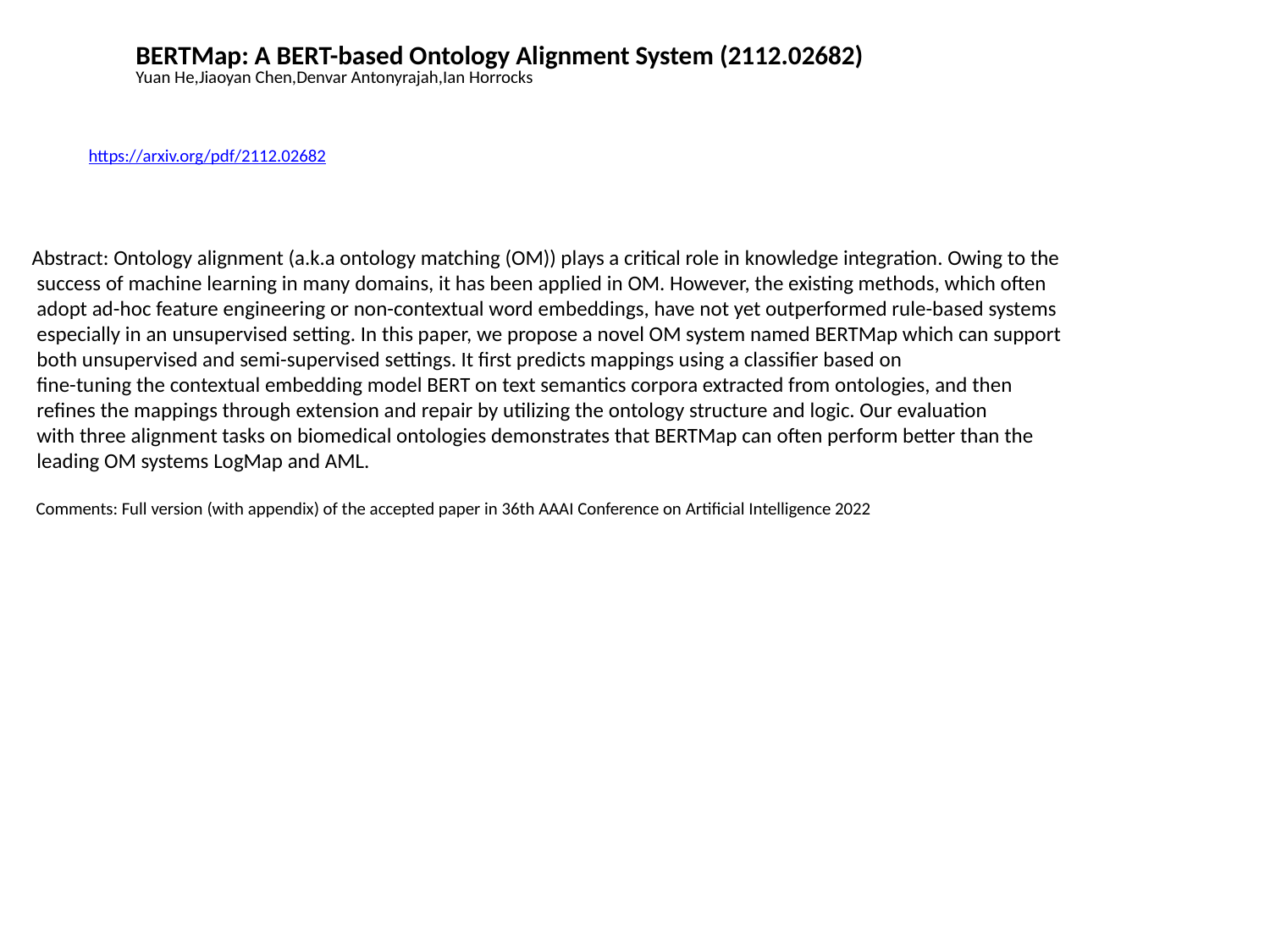

BERTMap: A BERT-based Ontology Alignment System (2112.02682)
Yuan He,Jiaoyan Chen,Denvar Antonyrajah,Ian Horrocks

https://arxiv.org/pdf/2112.02682

Abstract: Ontology alignment (a.k.a ontology matching (OM)) plays a critical role in knowledge integration. Owing to the
 success of machine learning in many domains, it has been applied in OM. However, the existing methods, which often
 adopt ad-hoc feature engineering or non-contextual word embeddings, have not yet outperformed rule-based systems
 especially in an unsupervised setting. In this paper, we propose a novel OM system named BERTMap which can support
 both unsupervised and semi-supervised settings. It first predicts mappings using a classifier based on
 fine-tuning the contextual embedding model BERT on text semantics corpora extracted from ontologies, and then
 refines the mappings through extension and repair by utilizing the ontology structure and logic. Our evaluation
 with three alignment tasks on biomedical ontologies demonstrates that BERTMap can often perform better than the
 leading OM systems LogMap and AML.
 Comments: Full version (with appendix) of the accepted paper in 36th AAAI Conference on Artificial Intelligence 2022